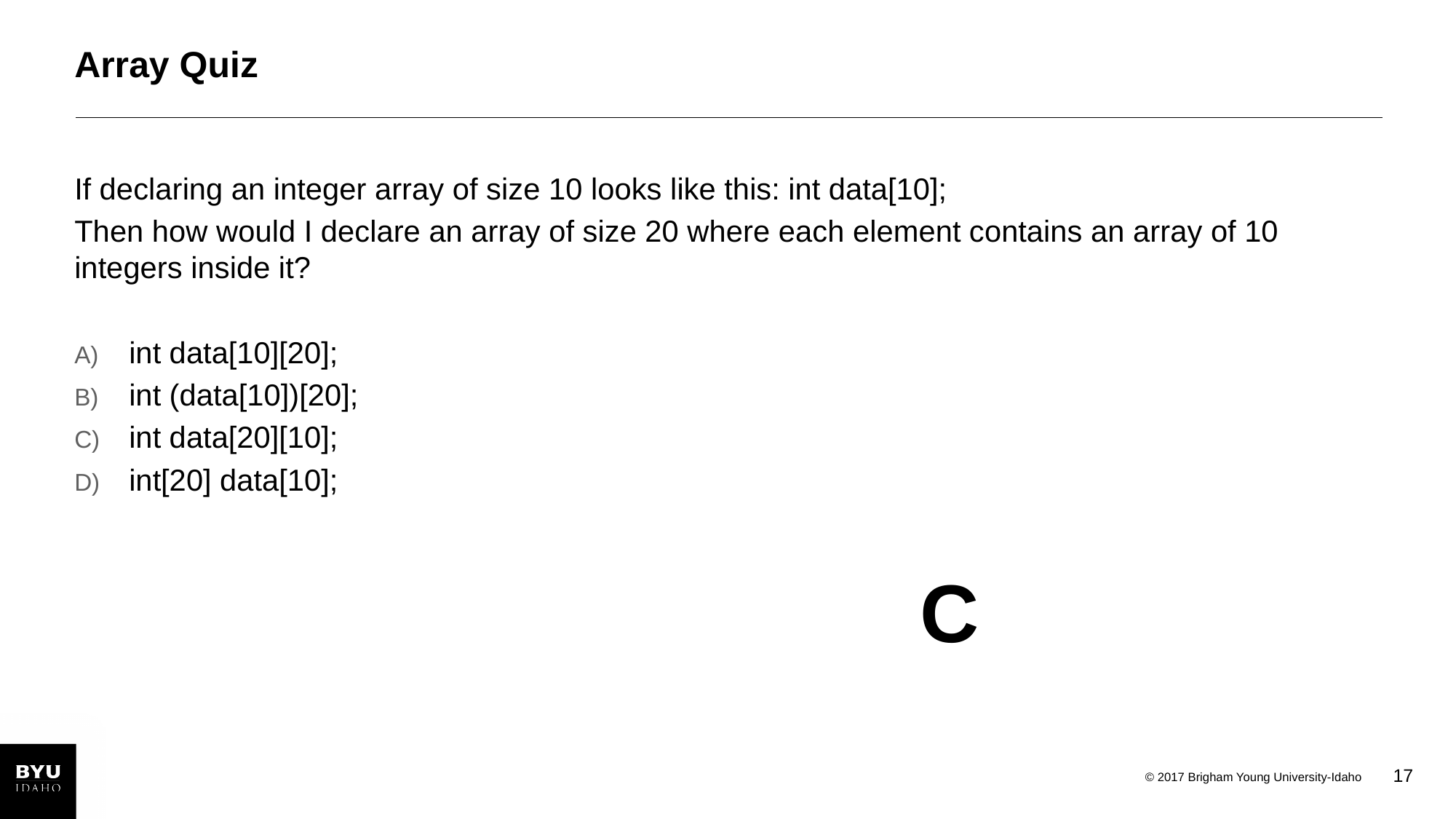

# Array Quiz
If declaring an integer array of size 10 looks like this: int data[10];
Then how would I declare an array of size 20 where each element contains an array of 10 integers inside it?

int data[10][20];
int (data[10])[20];
int data[20][10];
int[20] data[10];
C